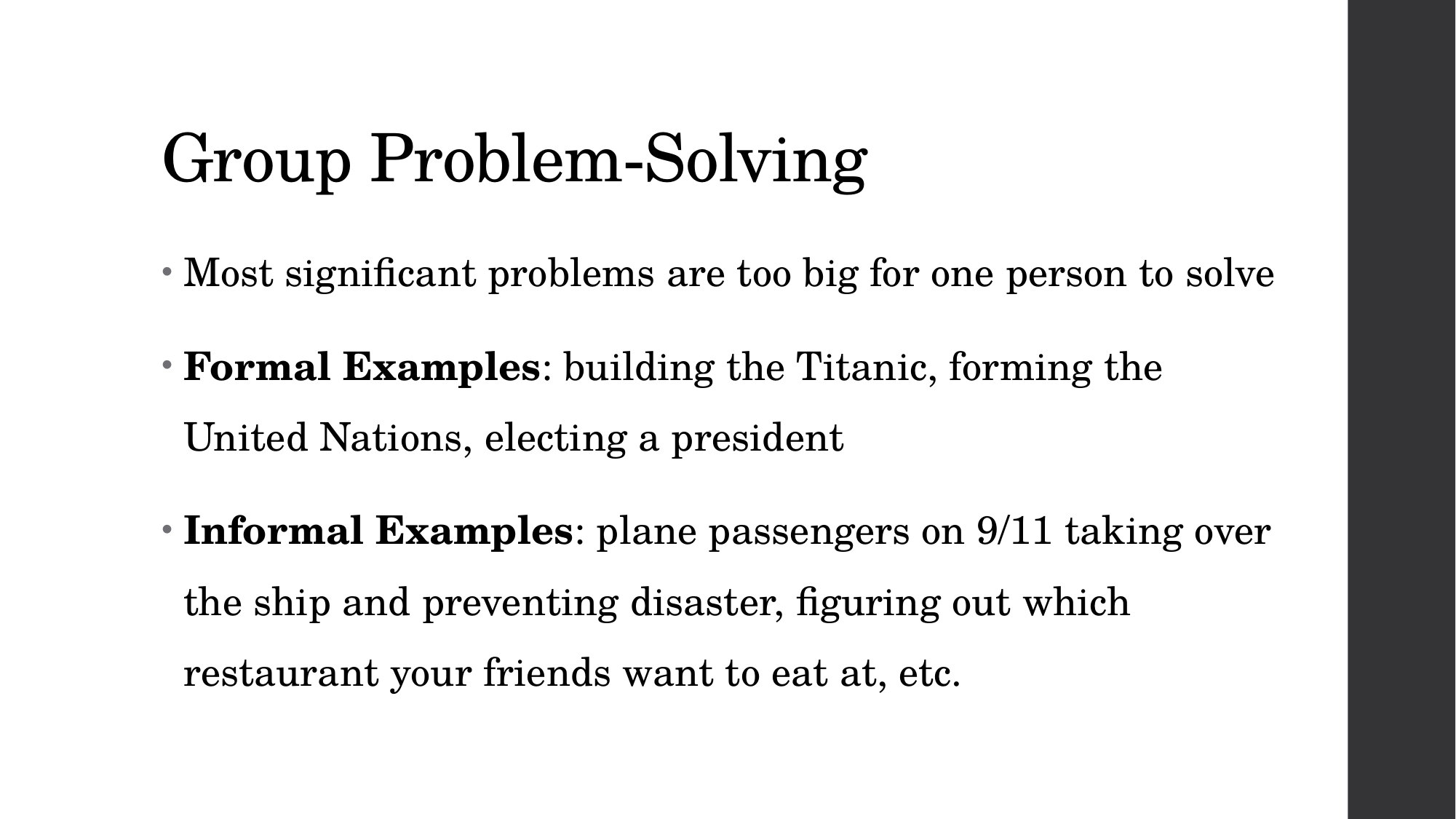

# Group Problem-Solving
Most significant problems are too big for one person to solve
Formal Examples: building the Titanic, forming the United Nations, electing a president
Informal Examples: plane passengers on 9/11 taking over the ship and preventing disaster, figuring out which restaurant your friends want to eat at, etc.